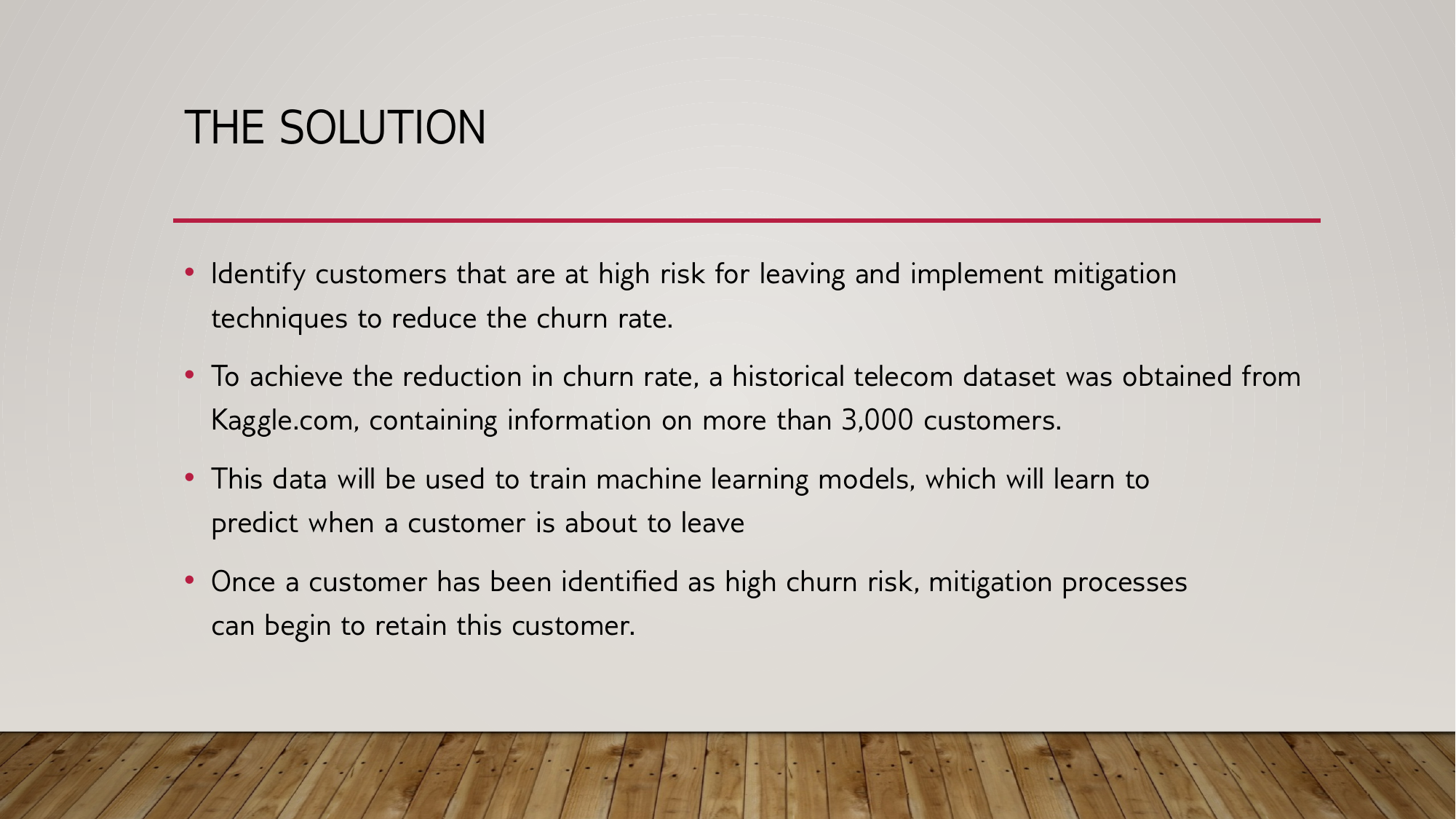

# The solution
Identify customers that are at high risk for leaving and implement mitigation techniques to reduce the churn rate.
To achieve the reduction in churn rate, a historical telecom dataset was obtained from Kaggle.com, containing information on more than 3,000 customers.
This data will be used to train machine learning models, which will learn to predict when a customer is about to leave
Once a customer has been identified as high churn risk, mitigation processes can begin to retain this customer.